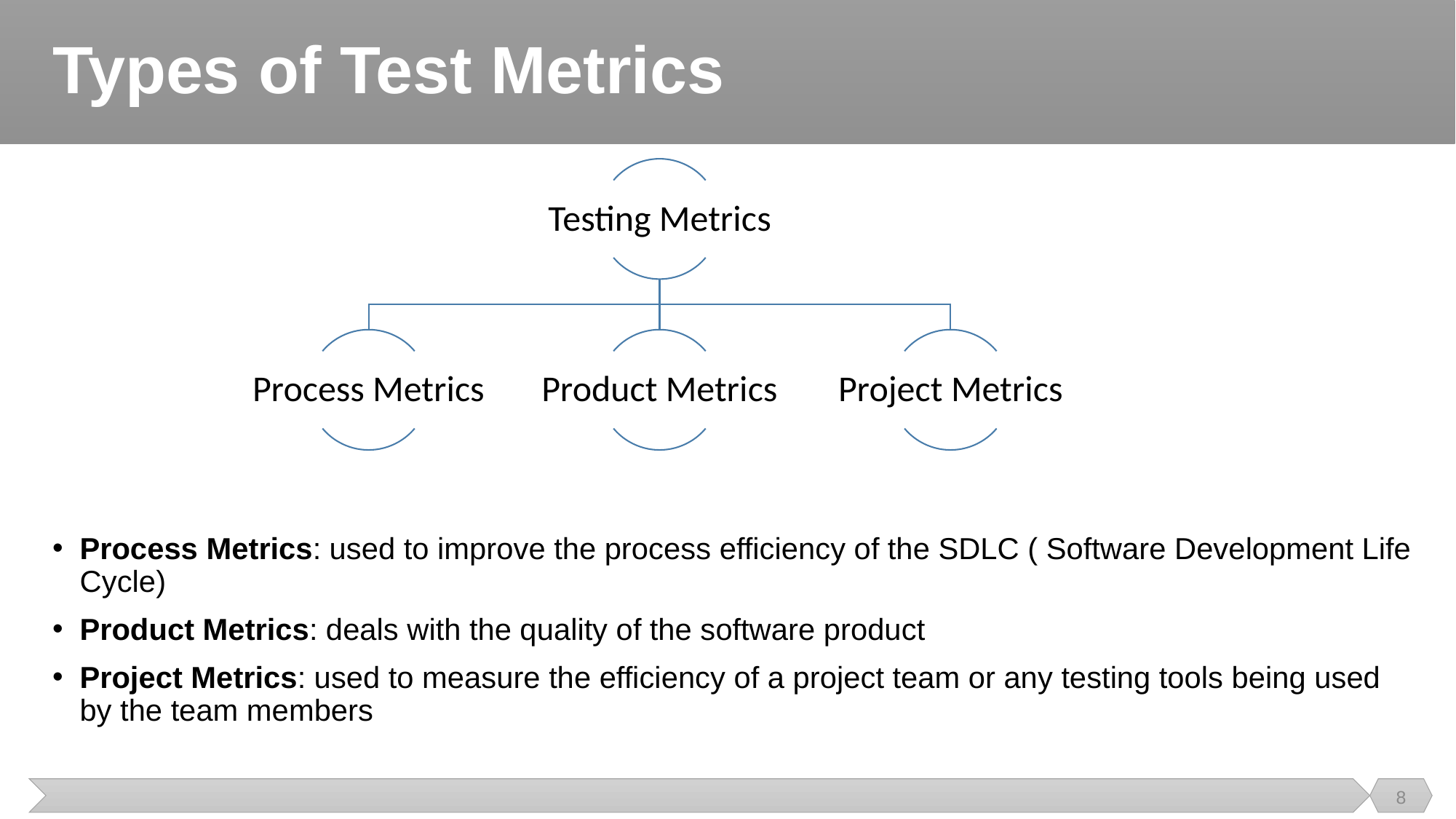

# Types of Test Metrics
Testing Metrics
Process Metrics
Product Metrics
Project Metrics
Process Metrics: used to improve the process efficiency of the SDLC ( Software Development Life Cycle)
Product Metrics: deals with the quality of the software product
Project Metrics: used to measure the efficiency of a project team or any testing tools being used by the team members
8